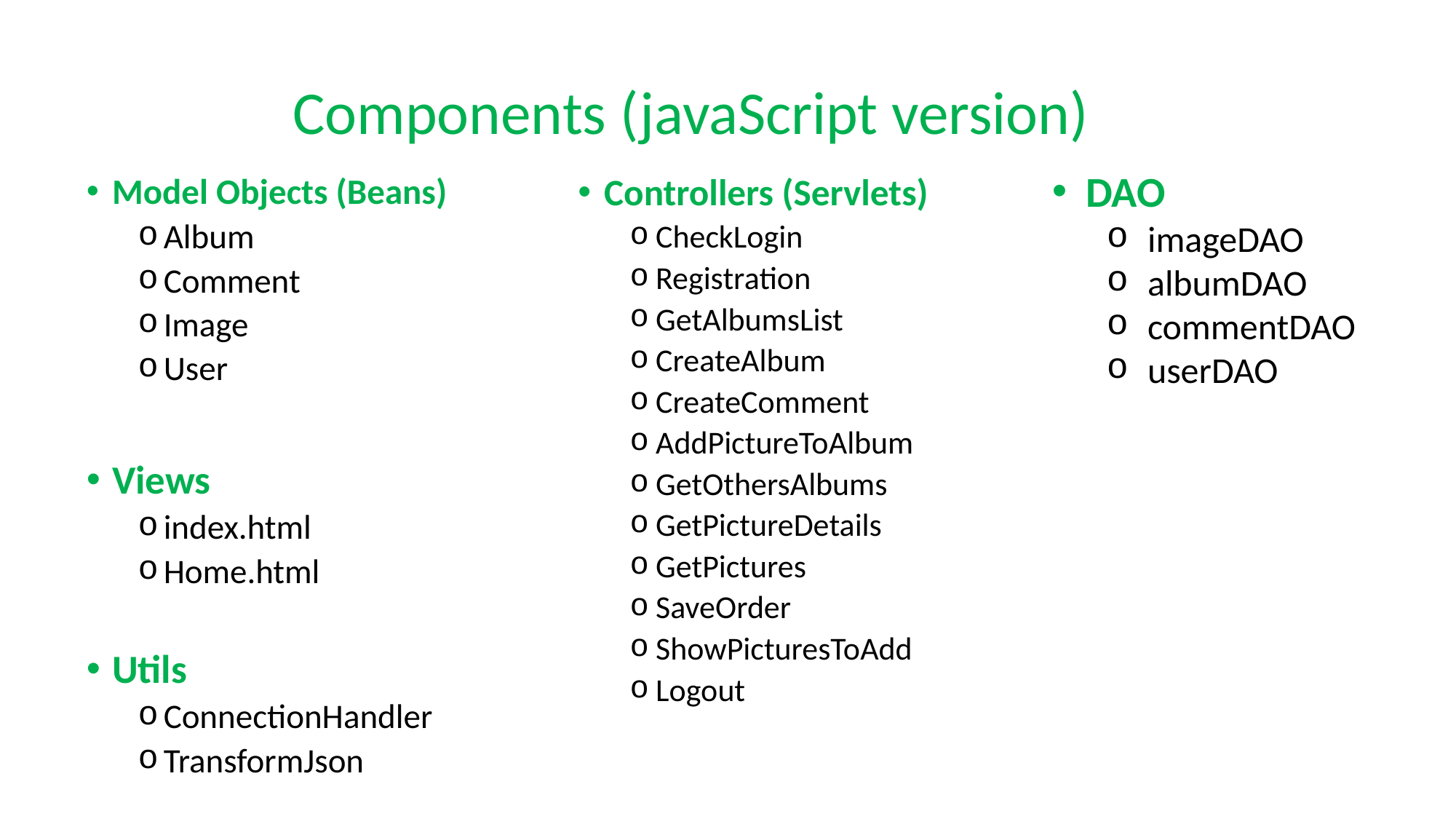

Components (javaScript version)
DAO
imageDAO
albumDAO
commentDAO
userDAO

Model Objects (Beans)
Album
Comment
Image
User

Views
index.html
Home.html

Utils
ConnectionHandler
TransformJson

Controllers (Servlets)
CheckLogin
Registration
GetAlbumsList
CreateAlbum
CreateComment
AddPictureToAlbum
GetOthersAlbums
GetPictureDetails
GetPictures
SaveOrder
ShowPicturesToAdd
Logout